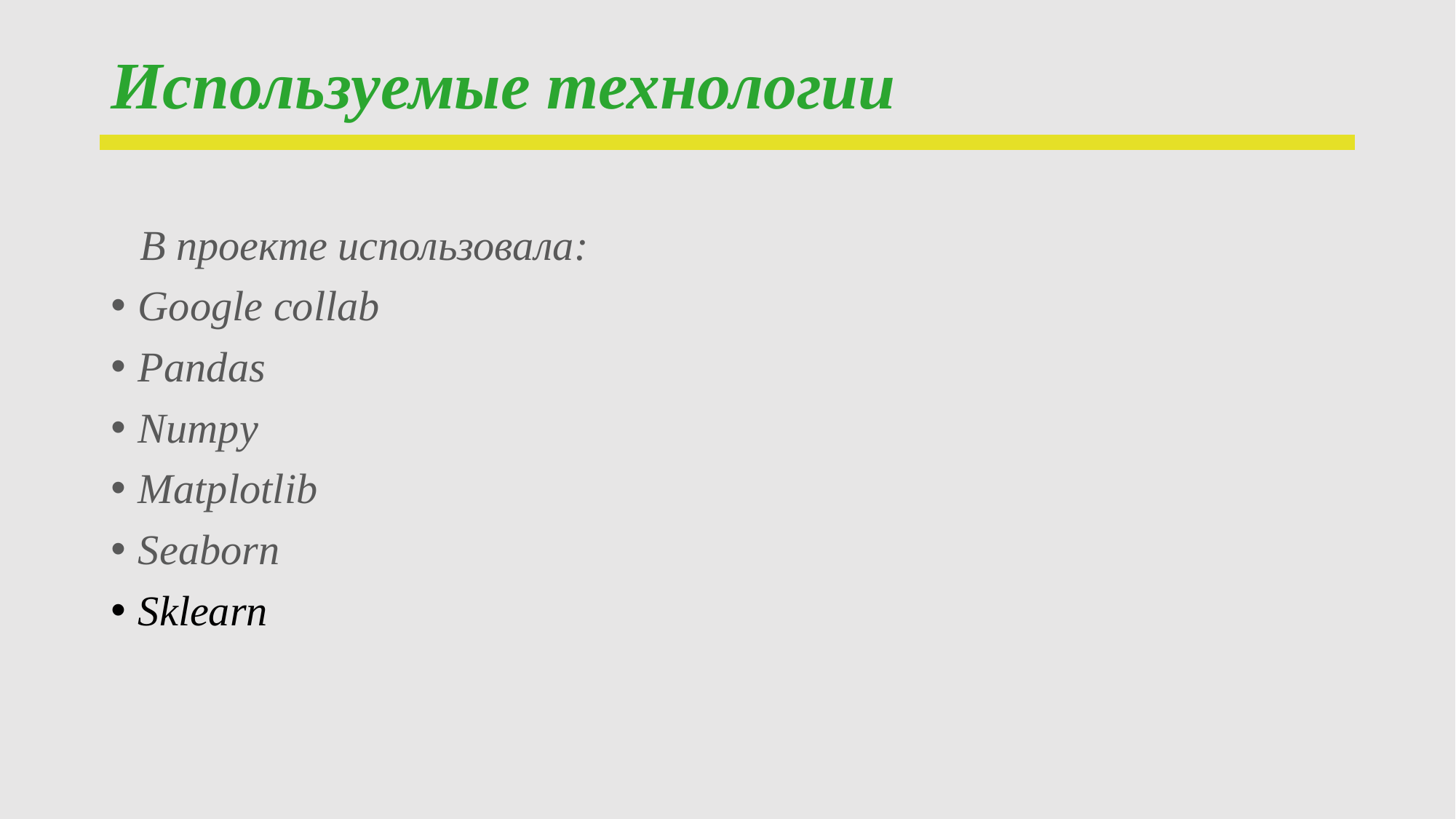

# Используемые технологии
   В проекте использовала:
Google collab
Pandas
Numpy
Matplotlib
Seaborn
Sklearn